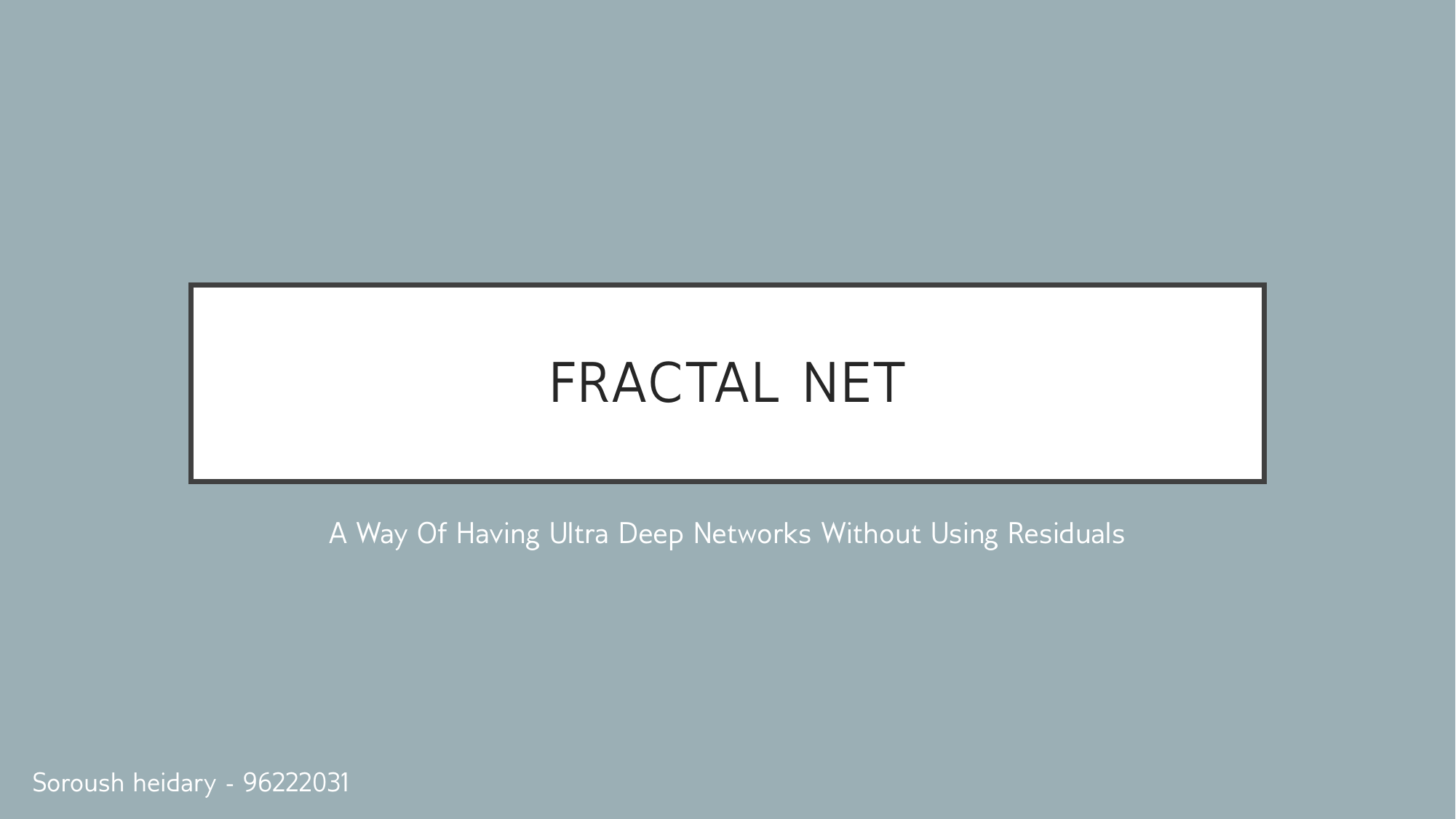

# FRACTAL NET
A Way Of Having Ultra Deep Networks Without Using Residuals
Soroush heidary - 96222031